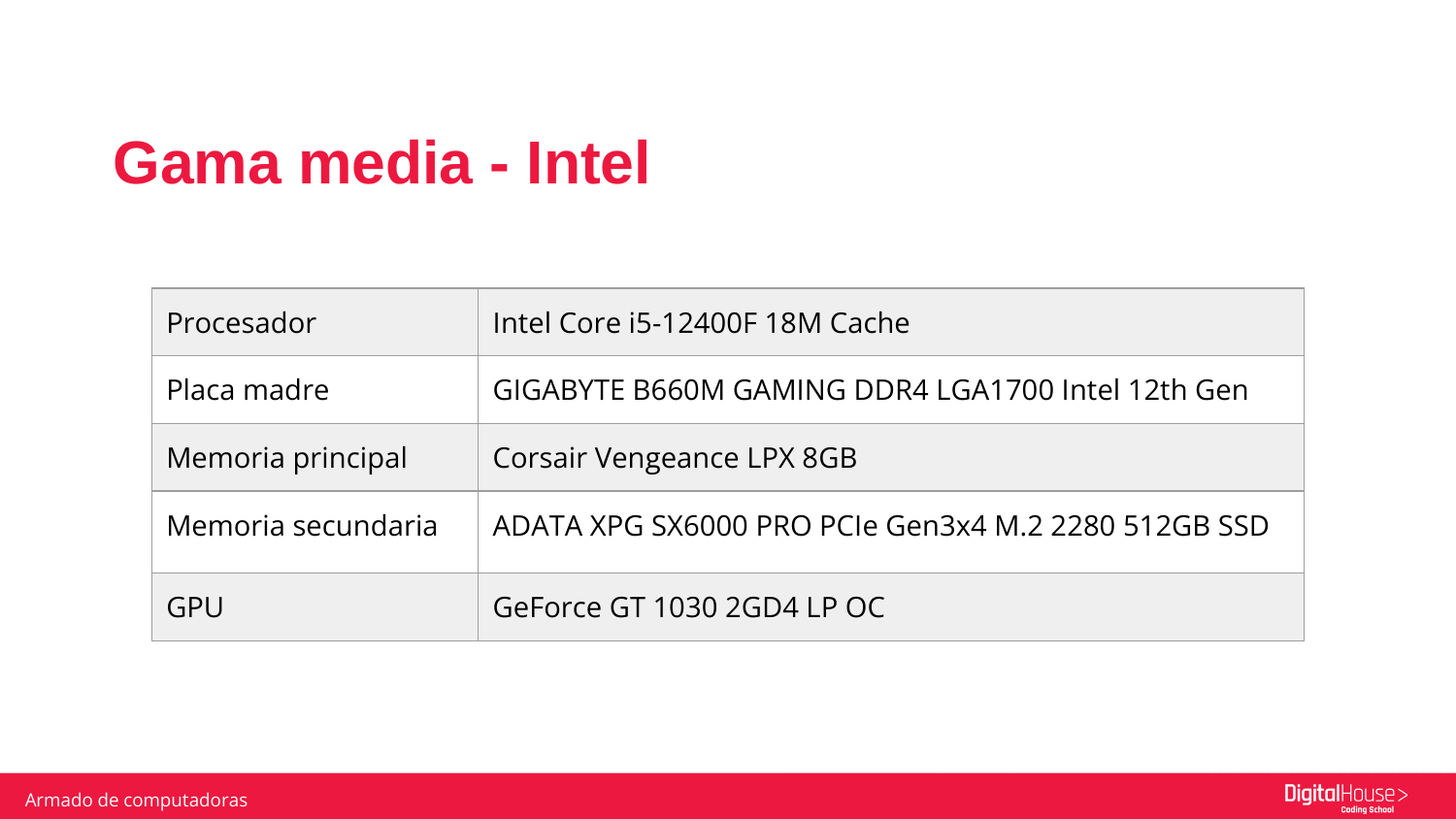

Gama media - Intel

| Procesador | Intel Core i5-12400F 18M Cache |
| --- | --- |
| Placa madre | GIGABYTE B660M GAMING DDR4 LGA1700 Intel 12th Gen |
| Memoria principal | Corsair Vengeance LPX 8GB |
| Memoria secundaria | ADATA XPG SX6000 PRO PCIe Gen3x4 M.2 2280 512GB SSD |
| GPU | GeForce GT 1030 2GD4 LP OC |